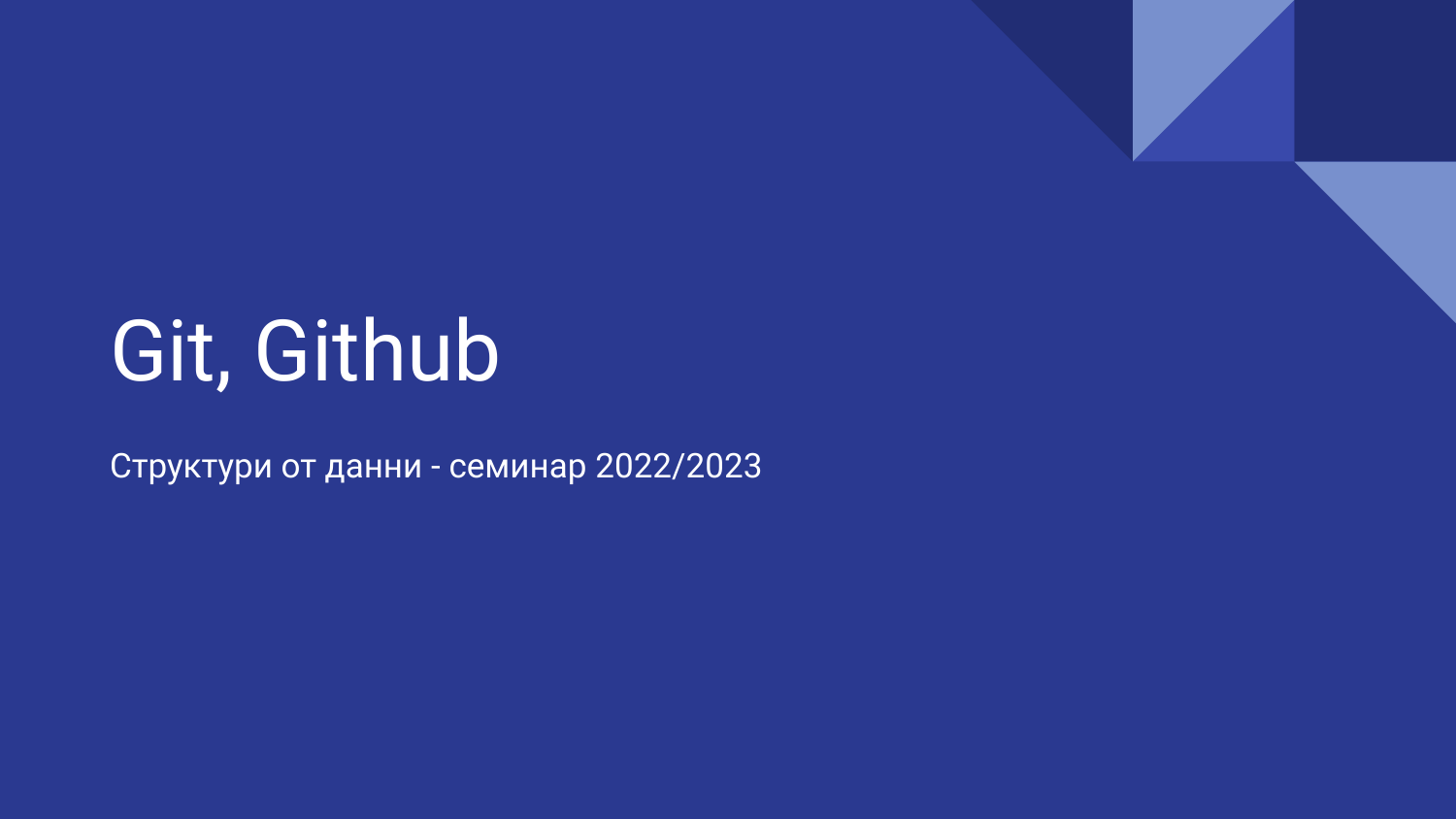

# Git, Github
Структури от данни - семинар 2022/2023